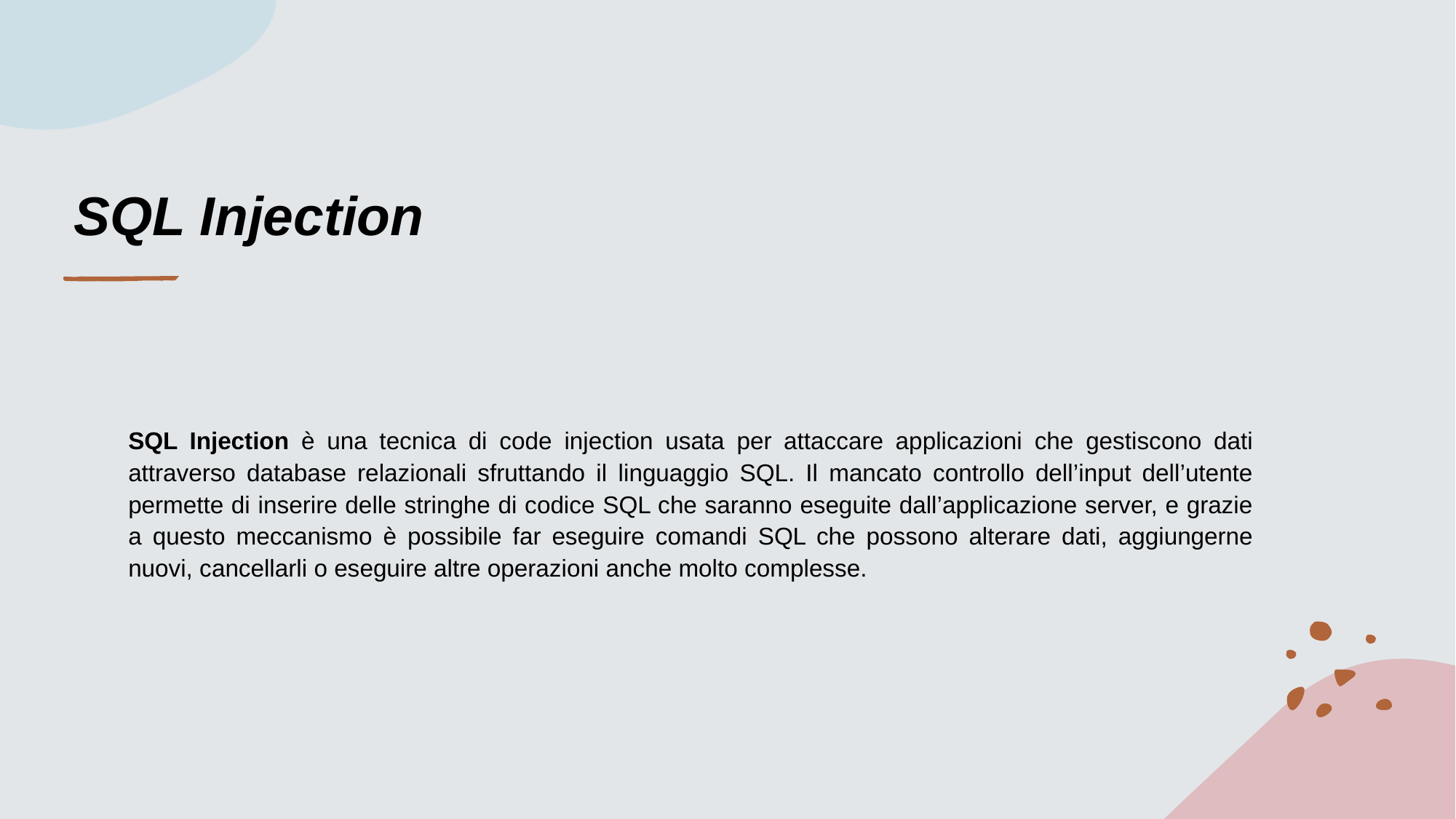

# SQL Injection

SQL Injection è una tecnica di code injection usata per attaccare applicazioni che gestiscono dati attraverso database relazionali sfruttando il linguaggio SQL. Il mancato controllo dell’input dell’utente permette di inserire delle stringhe di codice SQL che saranno eseguite dall’applicazione server, e grazie a questo meccanismo è possibile far eseguire comandi SQL che possono alterare dati, aggiungerne nuovi, cancellarli o eseguire altre operazioni anche molto complesse.